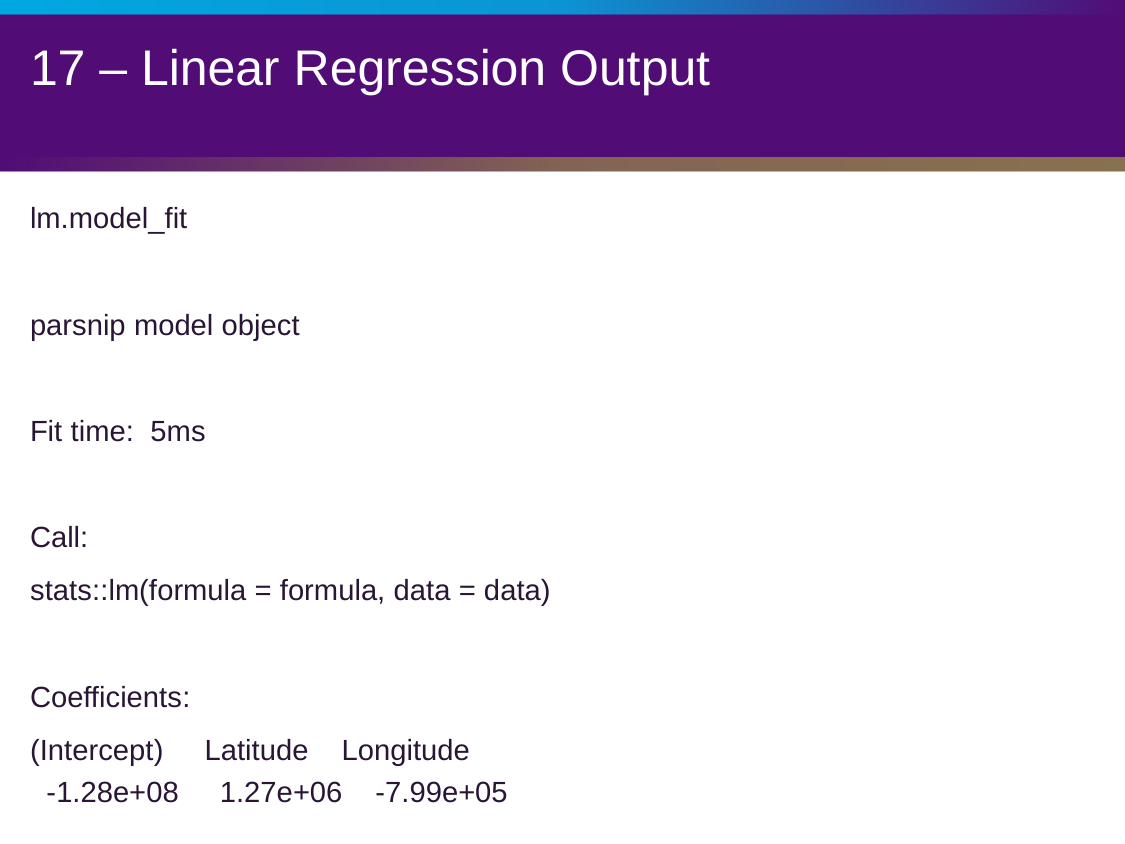

# 17 – Linear Regression Output
lm.model_fit

parsnip model object

Fit time:  5ms

Call:
stats::lm(formula = formula, data = data)

Coefficients:
(Intercept)     Latitude    Longitude
  -1.28e+08     1.27e+06    -7.99e+05